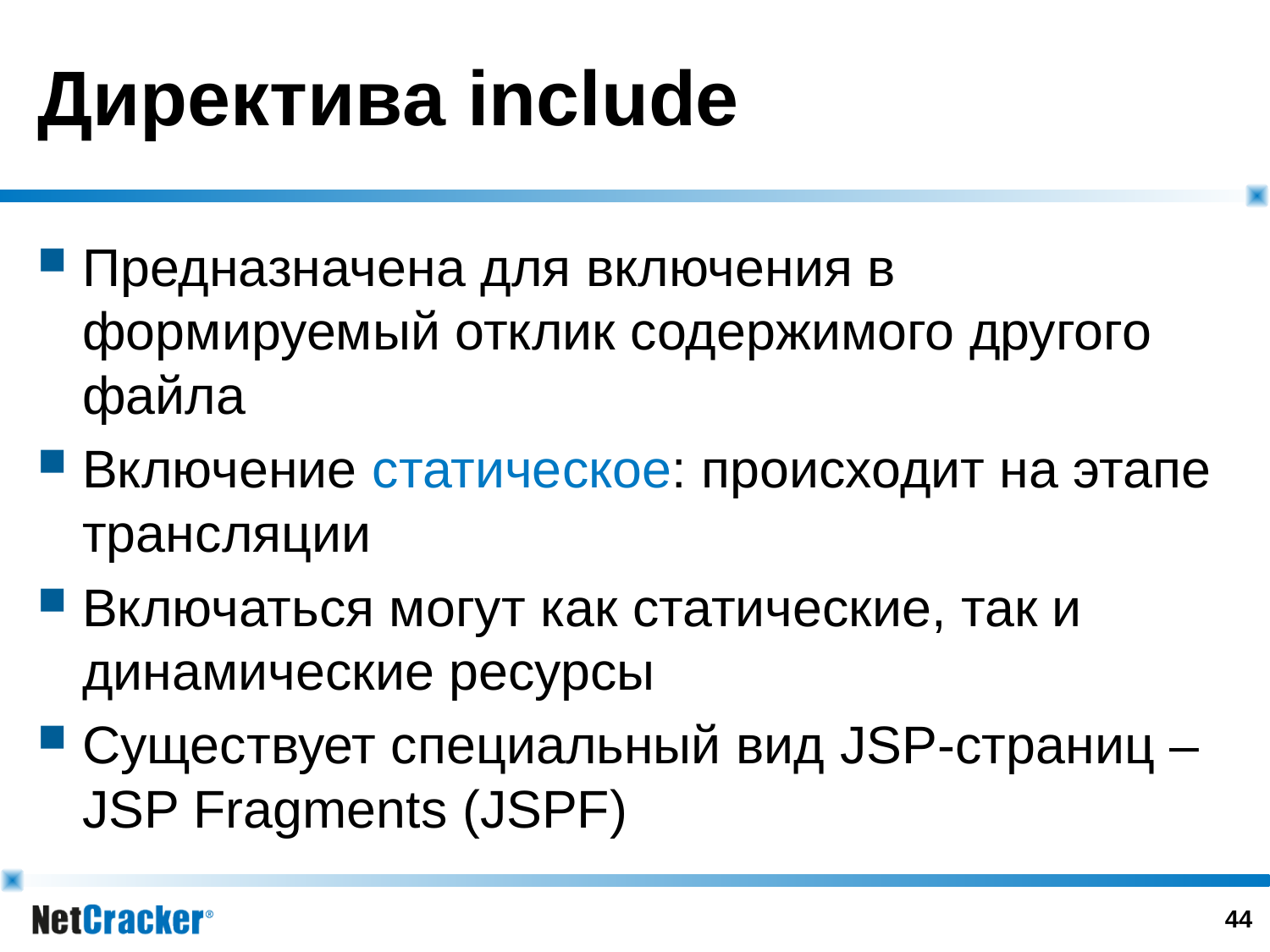

# Директива include
Предназначена для включения в формируемый отклик содержимого другого файла
Включение статическое: происходит на этапе трансляции
Включаться могут как статические, так и динамические ресурсы
Существует специальный вид JSP-страниц – JSP Fragments (JSPF)
44